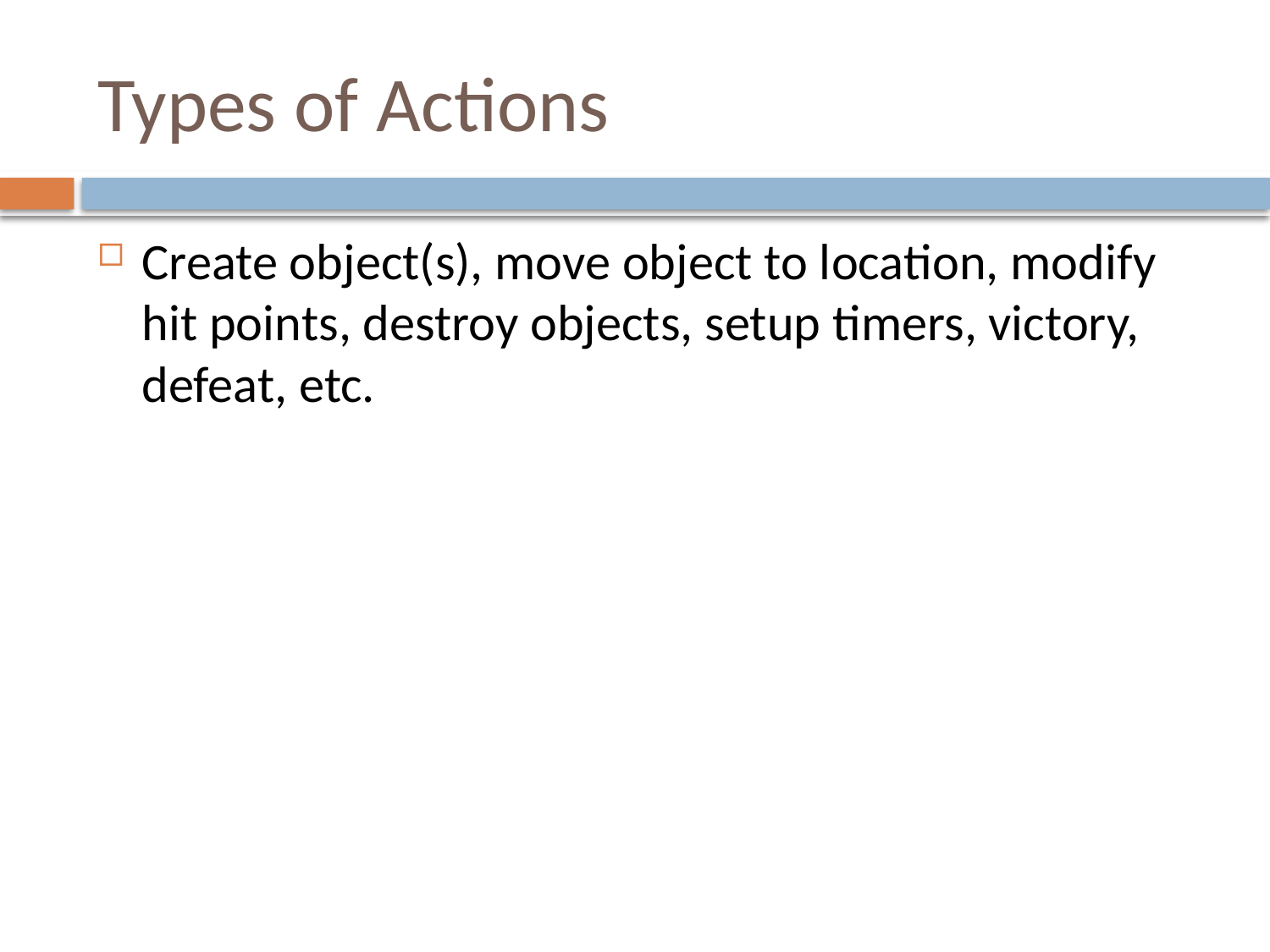

# Types of Actions
Create object(s), move object to location, modify hit points, destroy objects, setup timers, victory, defeat, etc.